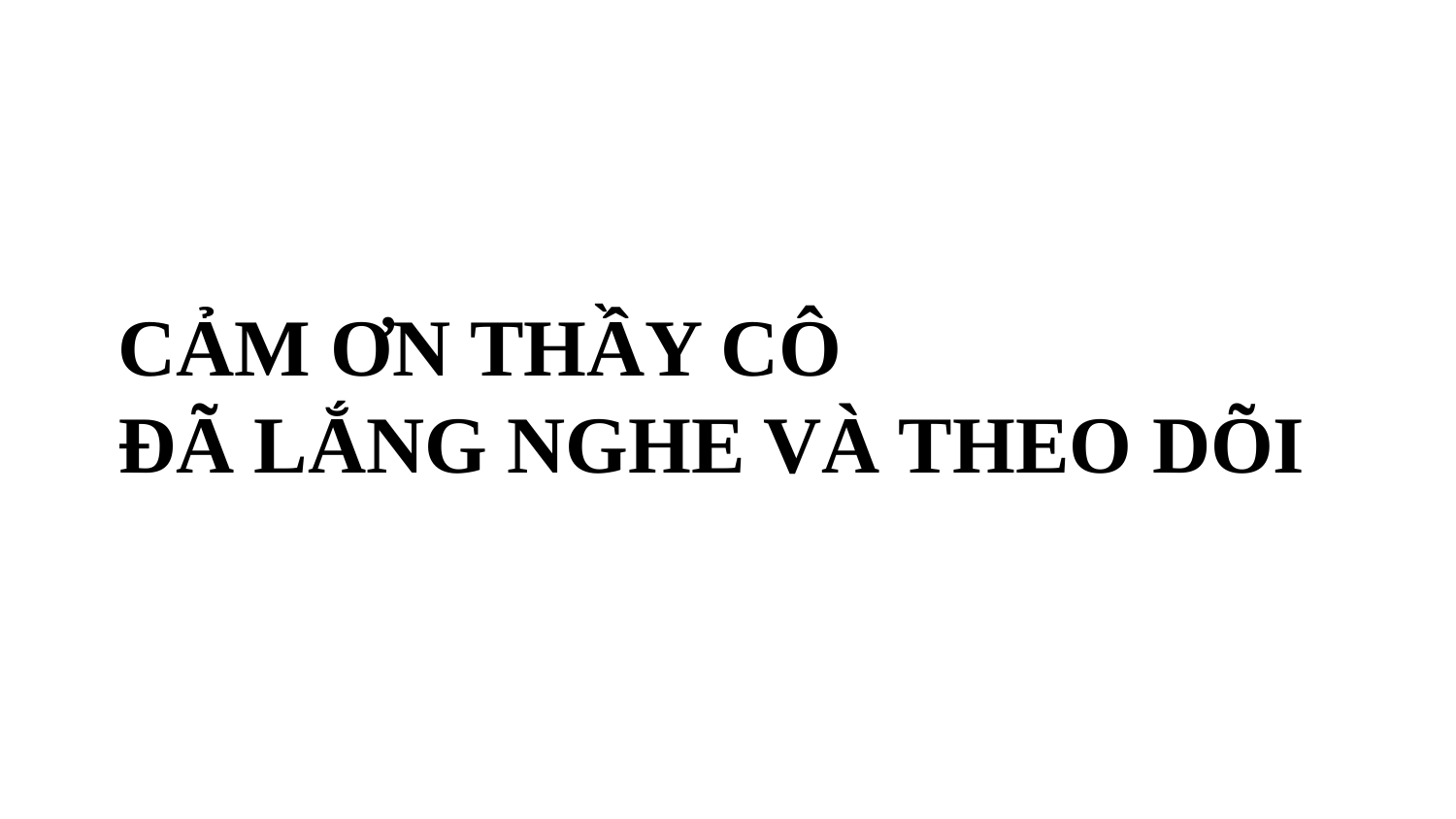

CẢM ƠN THẦY CÔ
ĐÃ LẮNG NGHE VÀ THEO DÕI